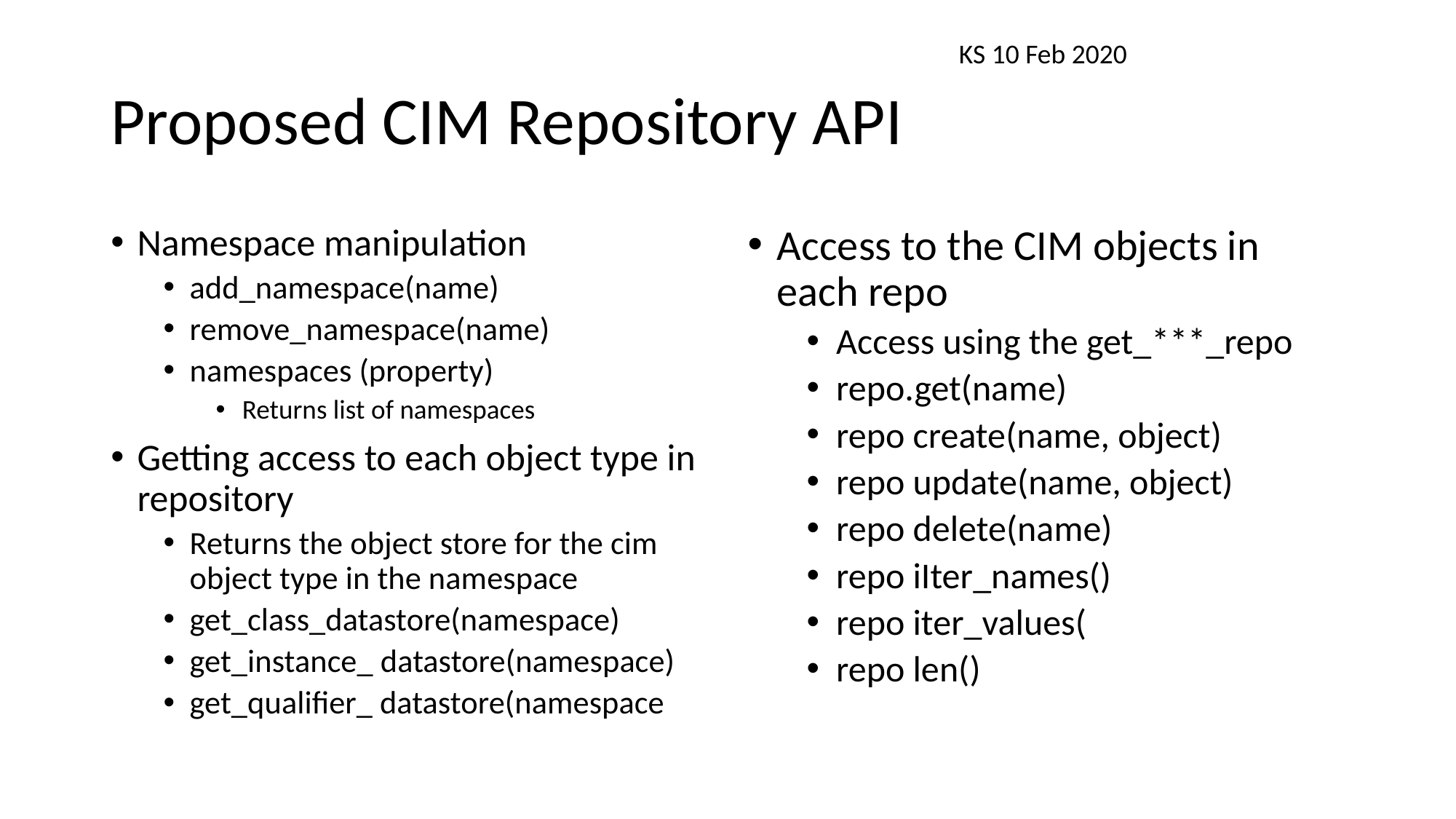

KS 10 Feb 2020
# Proposed CIM Repository API
Namespace manipulation
add_namespace(name)
remove_namespace(name)
namespaces (property)
Returns list of namespaces
Getting access to each object type in repository
Returns the object store for the cim object type in the namespace
get_class_datastore(namespace)
get_instance_ datastore(namespace)
get_qualifier_ datastore(namespace

Access to the CIM objects in each repo
Access using the get_***_repo
repo.get(name)
repo create(name, object)
repo update(name, object)
repo delete(name)
repo iIter_names()
repo iter_values(
repo len()